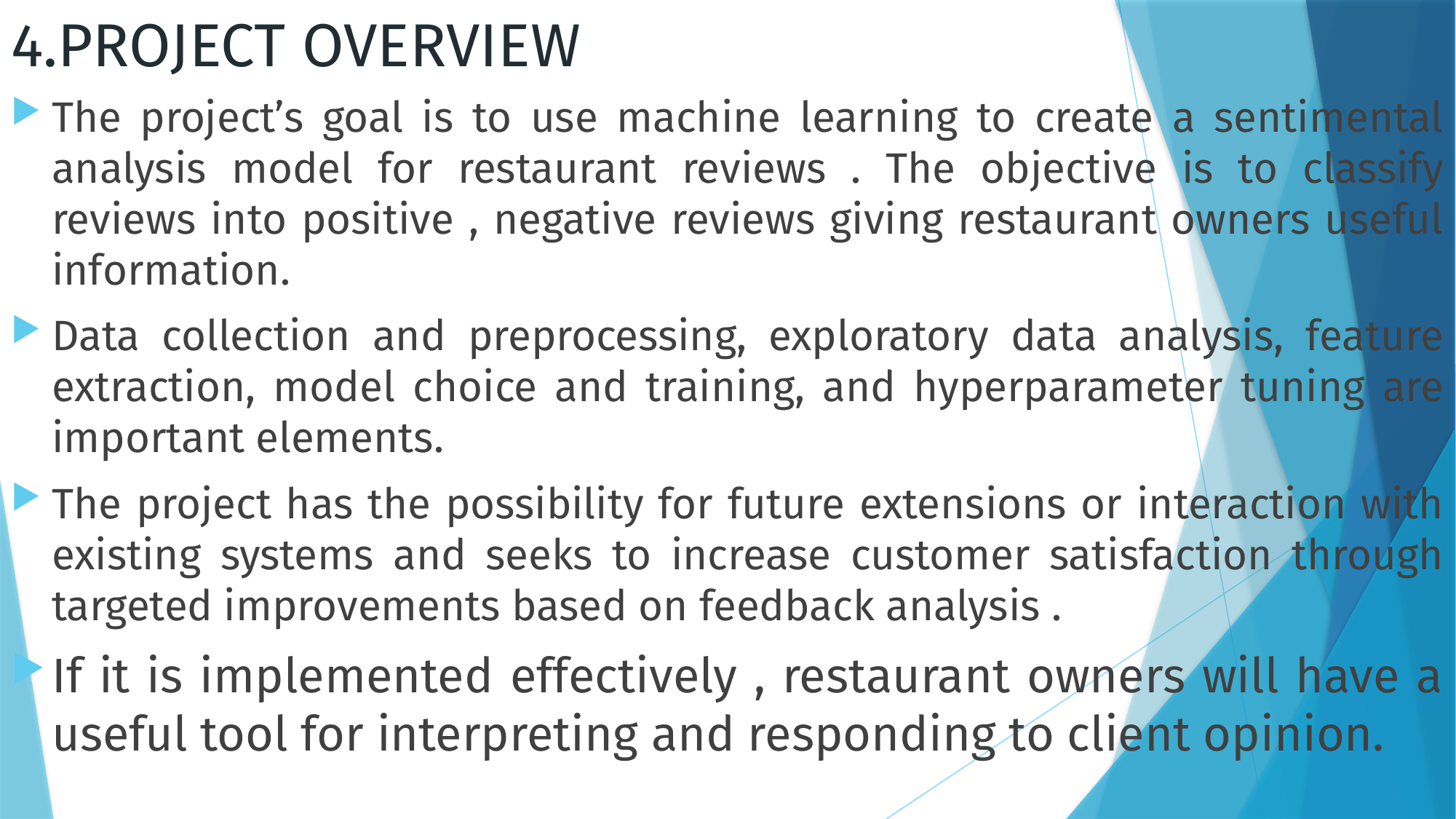

# 4.PROJECT OVERVIEW
The project’s goal is to use machine learning to create a sentimental analysis model for restaurant reviews . The objective is to classify reviews into positive , negative reviews giving restaurant owners useful information.
Data collection and preprocessing, exploratory data analysis, feature extraction, model choice and training, and hyperparameter tuning are important elements.
The project has the possibility for future extensions or interaction with existing systems and seeks to increase customer satisfaction through targeted improvements based on feedback analysis .
If it is implemented effectively , restaurant owners will have a useful tool for interpreting and responding to client opinion.